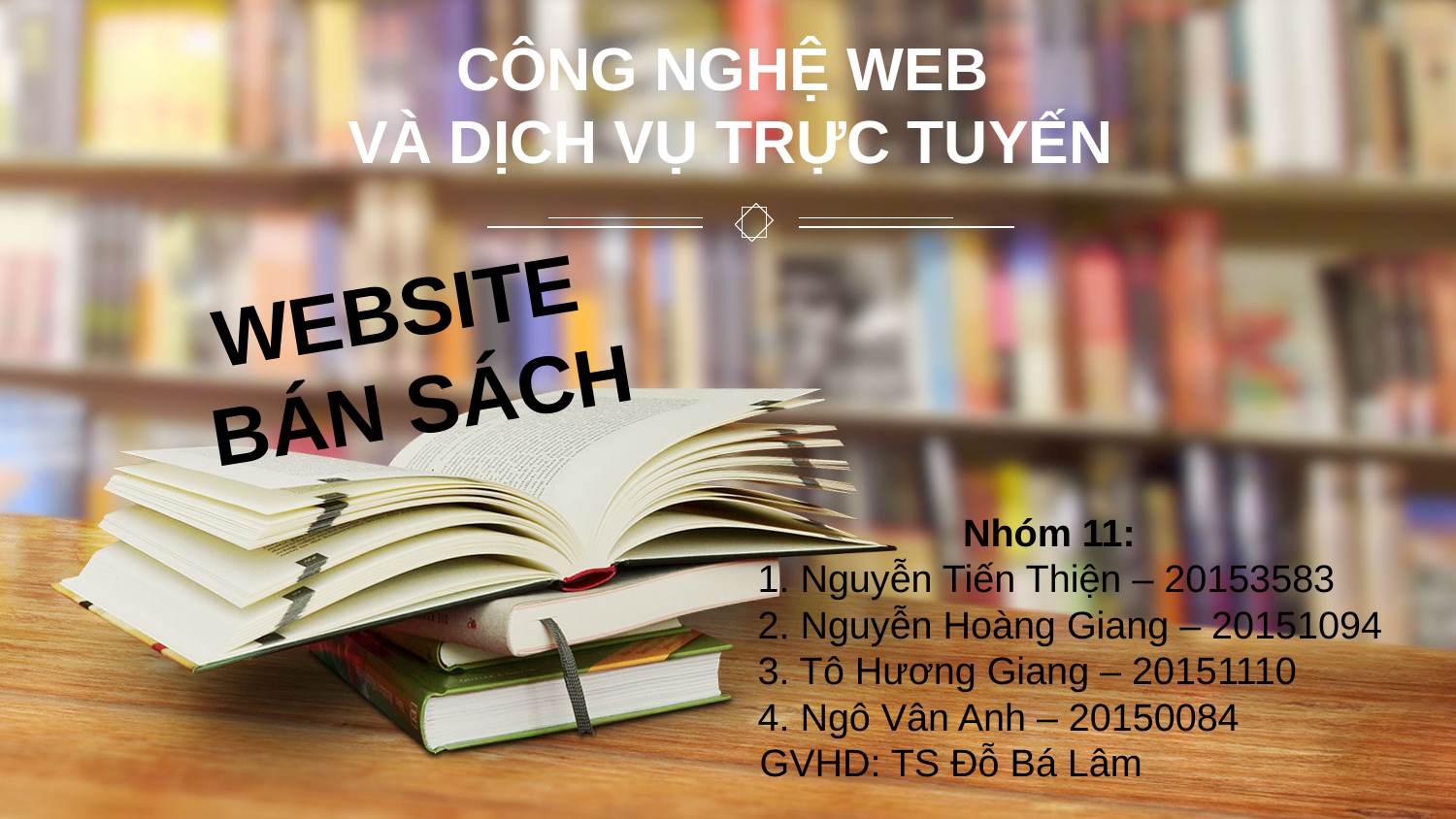

CÔNG NGHỆ WEB
VÀ DỊCH VỤ TRỰC TUYẾN

WEBSITE
BÁN SÁCH
Nhóm 11:
1. Nguyễn Tiến Thiện – 20153583
2. Nguyễn Hoàng Giang – 20151094
3. Tô Hương Giang – 20151110
4. Ngô Vân Anh – 20150084
       GVHD: TS Đỗ Bá Lâm